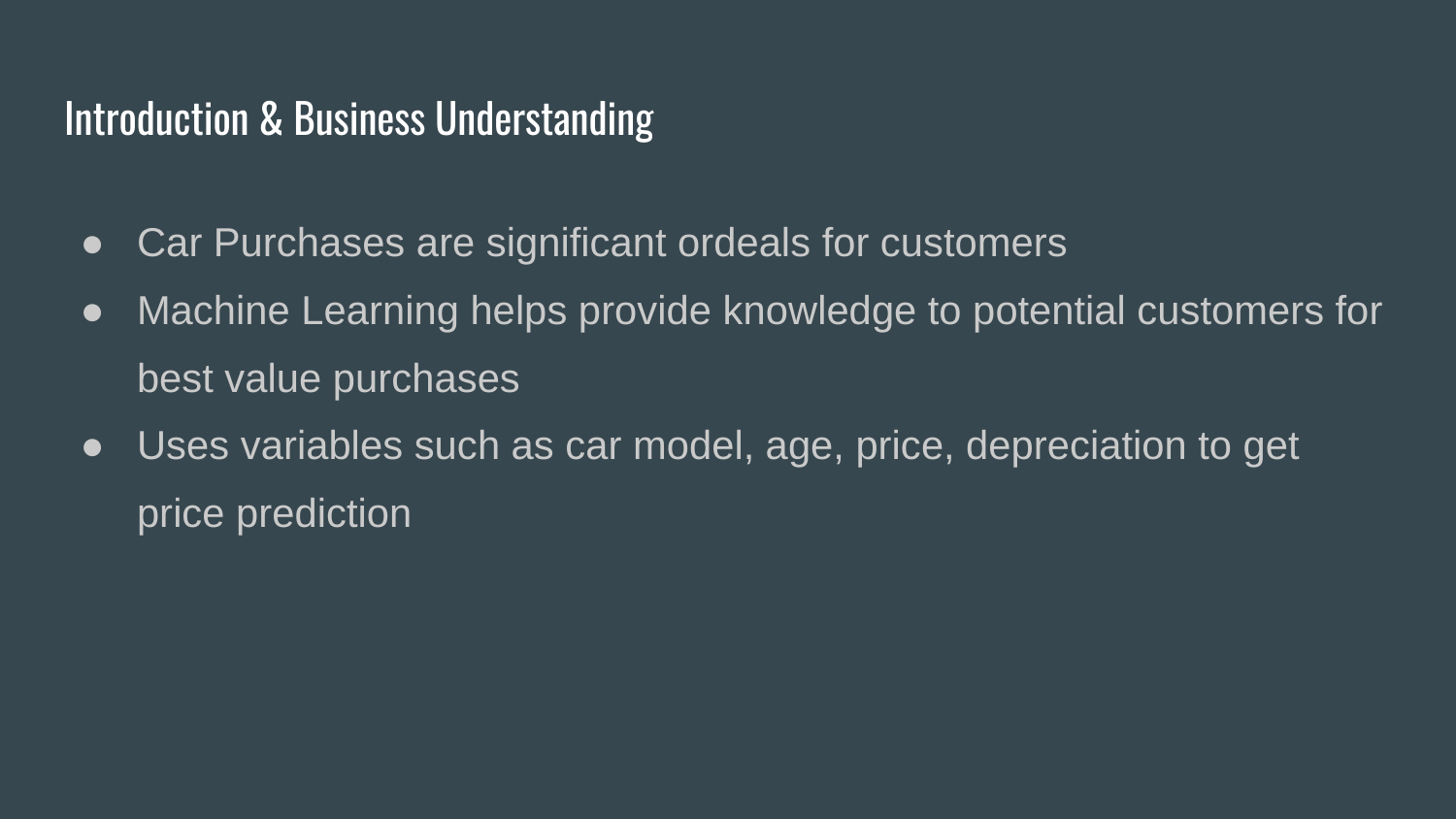

# Introduction & Business Understanding
Car Purchases are significant ordeals for customers
Machine Learning helps provide knowledge to potential customers for best value purchases
Uses variables such as car model, age, price, depreciation to get price prediction